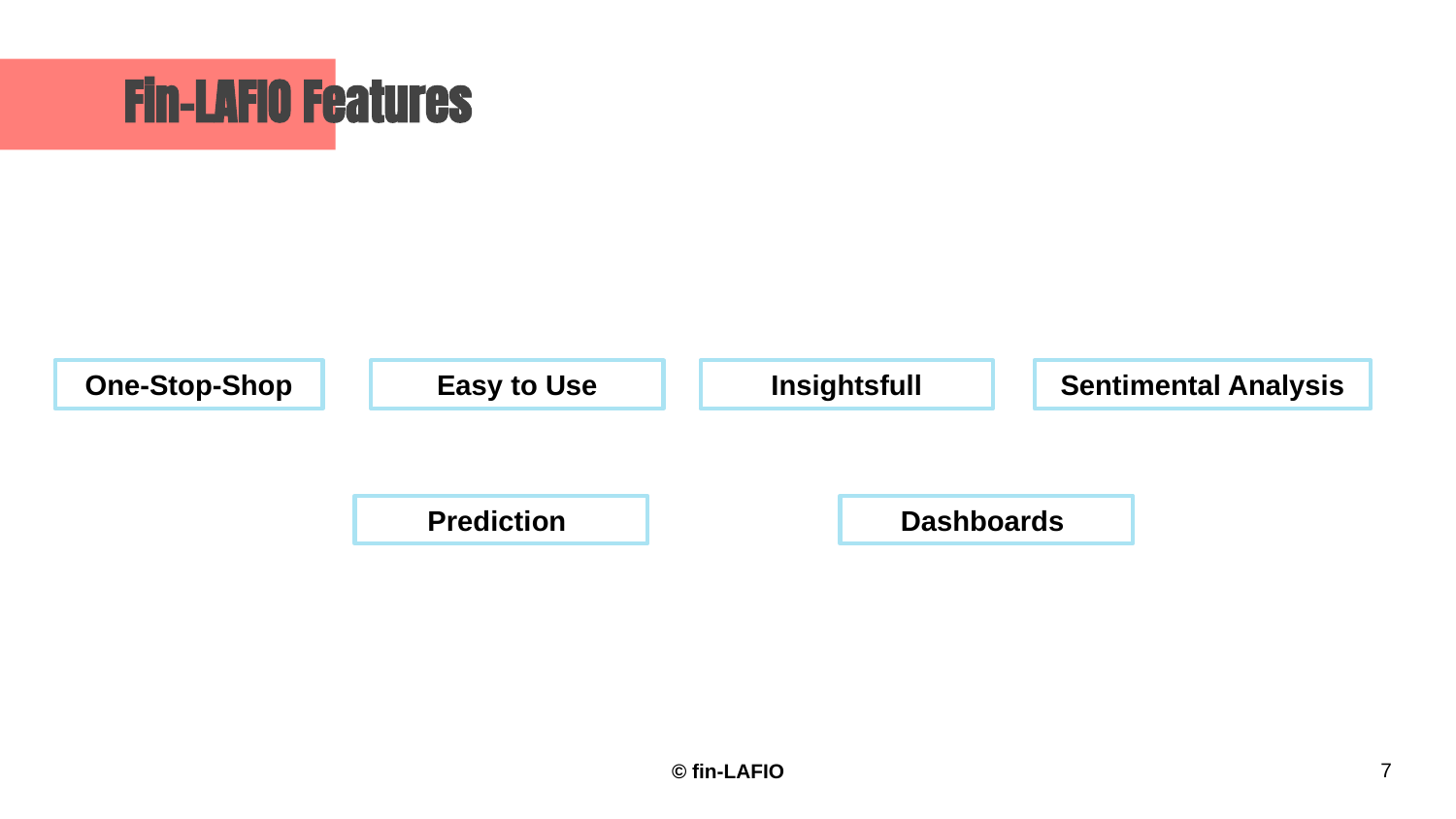

# Fin-LAFIO Features
Insightsfull
Sentimental Analysis
Easy to Use
One-Stop-Shop
Prediction
Dashboards
7